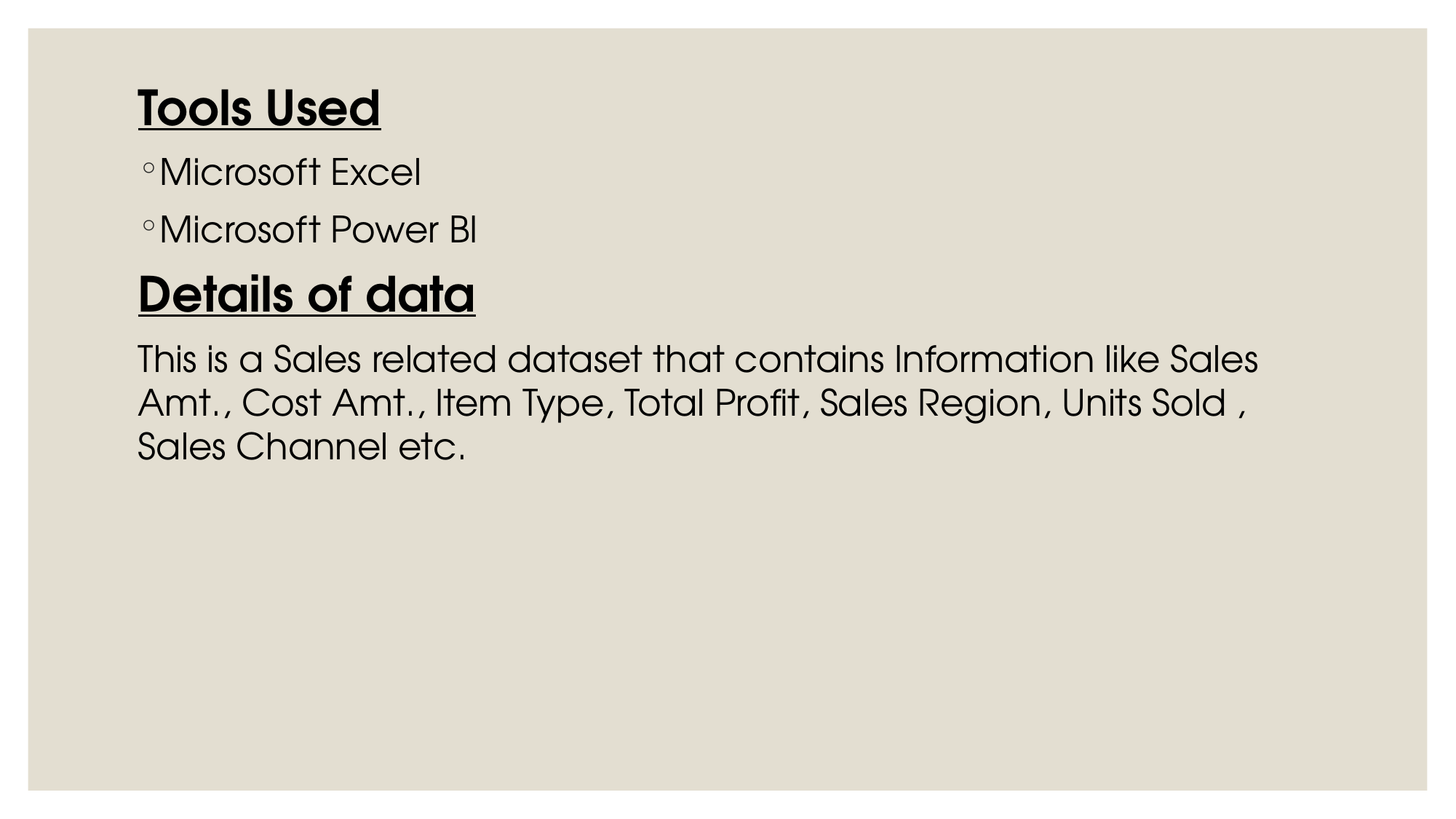

Tools Used
Microsoft Excel
Microsoft Power BI
Details of data
This is a Sales related dataset that contains Information like Sales Amt., Cost Amt., Item Type, Total Profit, Sales Region, Units Sold , Sales Channel etc.